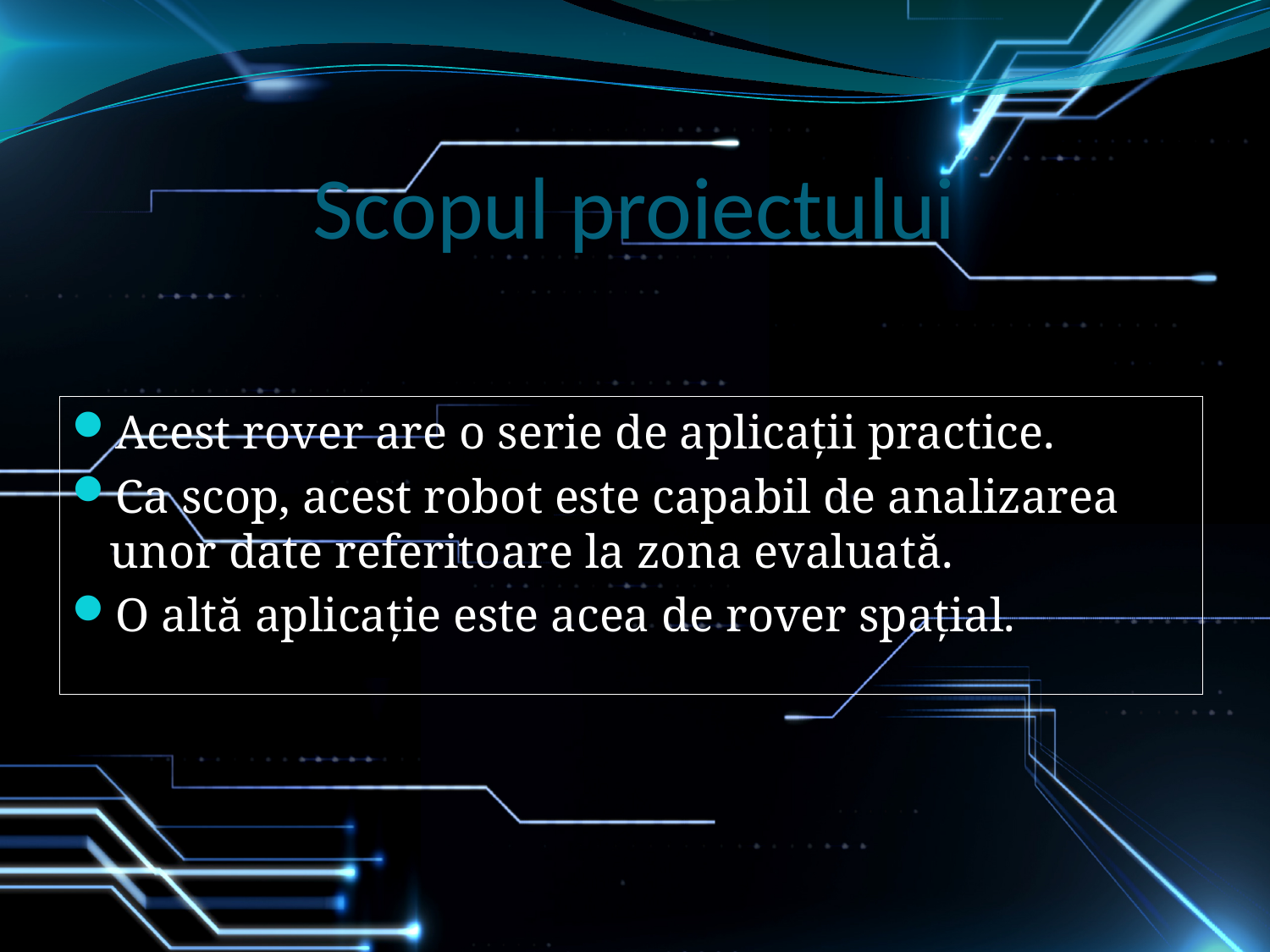

# Scopul proiectului
Acest rover are o serie de aplicații practice.
Ca scop, acest robot este capabil de analizarea unor date referitoare la zona evaluată.
O altă aplicație este acea de rover spațial.